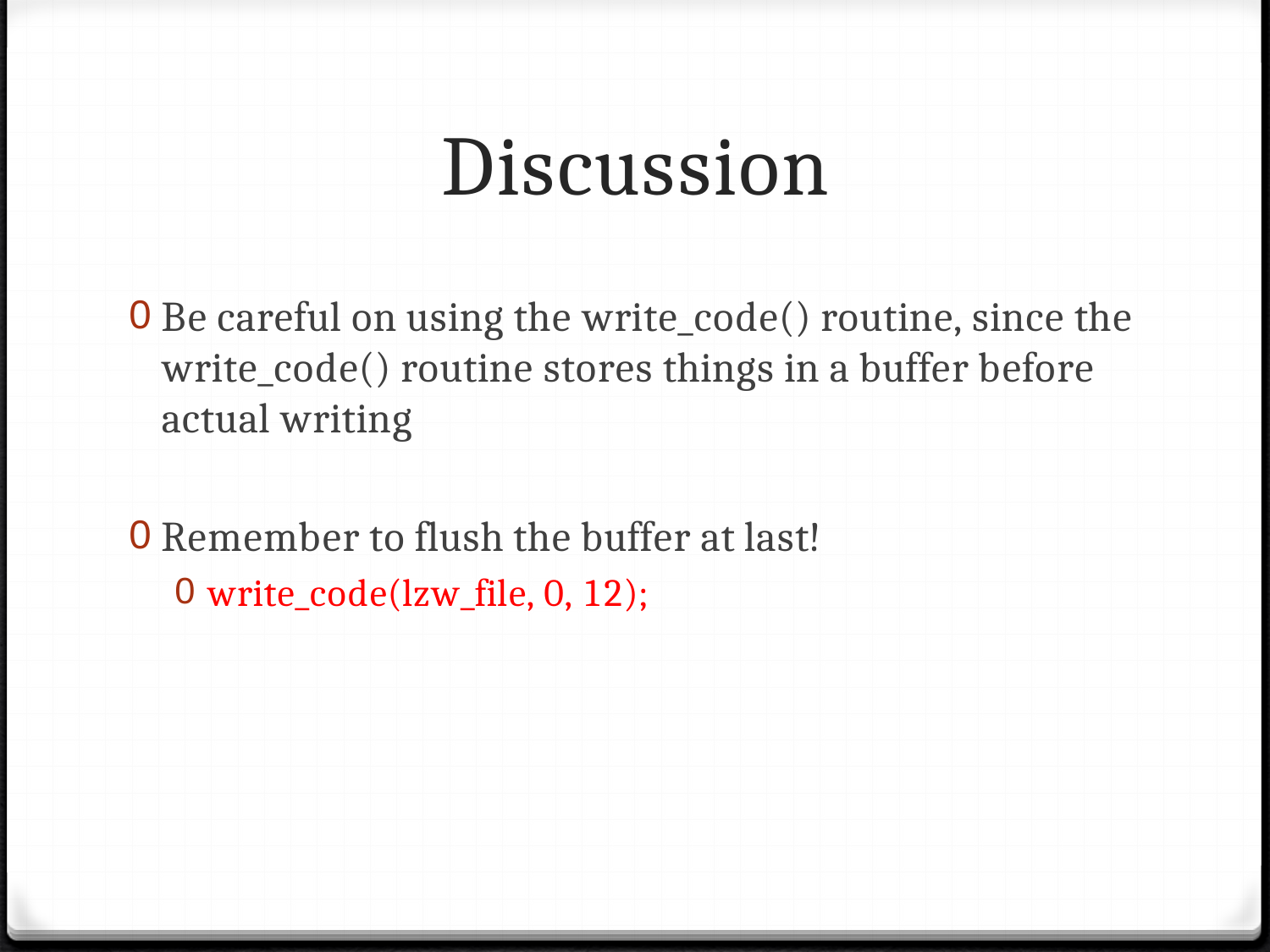

# Discussion
Be careful on using the write_code() routine, since the write_code() routine stores things in a buffer before actual writing

Remember to flush the buffer at last!
write_code(lzw_file, 0, 12);